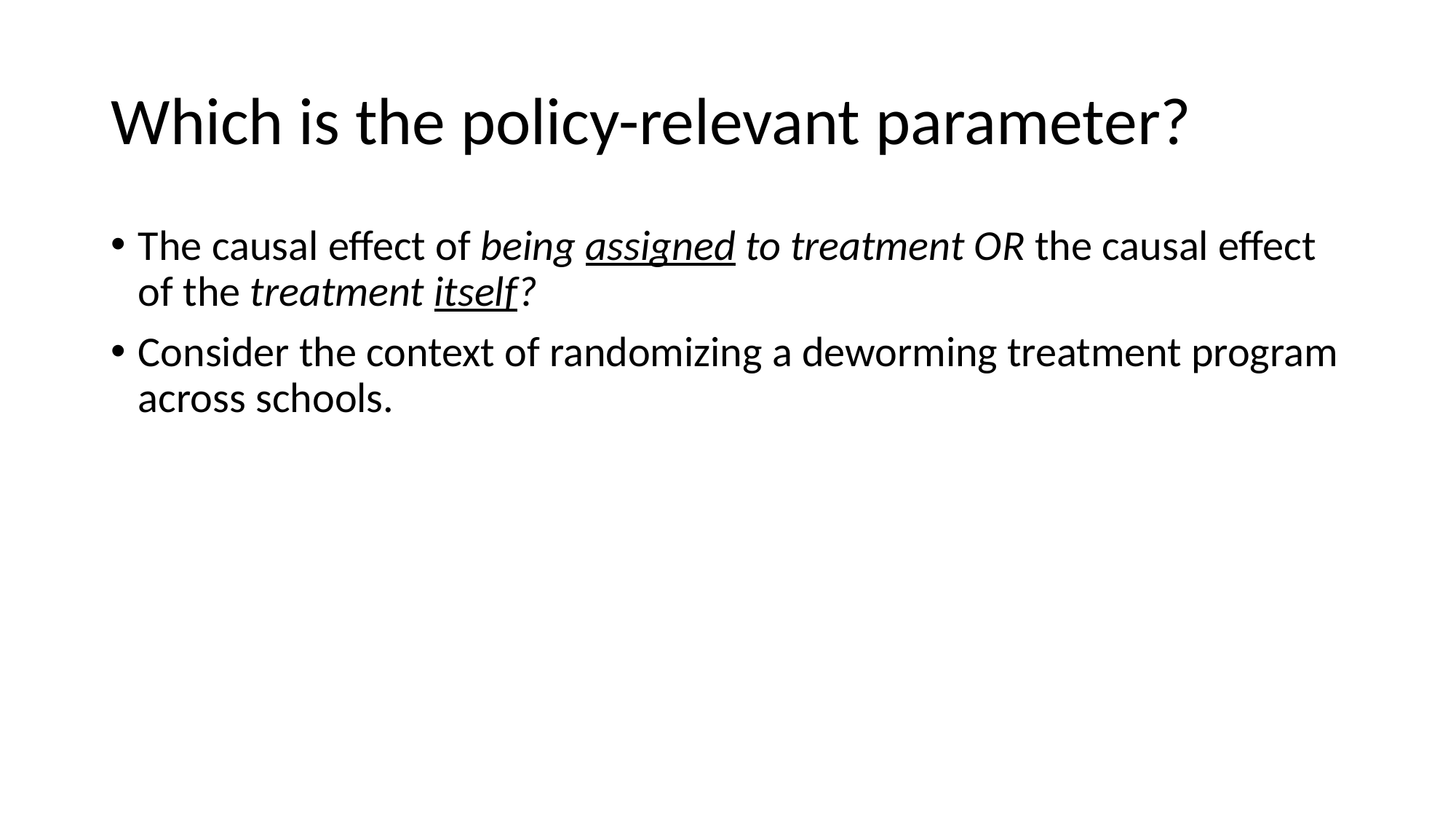

# Which is the policy-relevant parameter?
The causal effect of being assigned to treatment OR the causal effect of the treatment itself?
Consider the context of randomizing a deworming treatment program across schools.